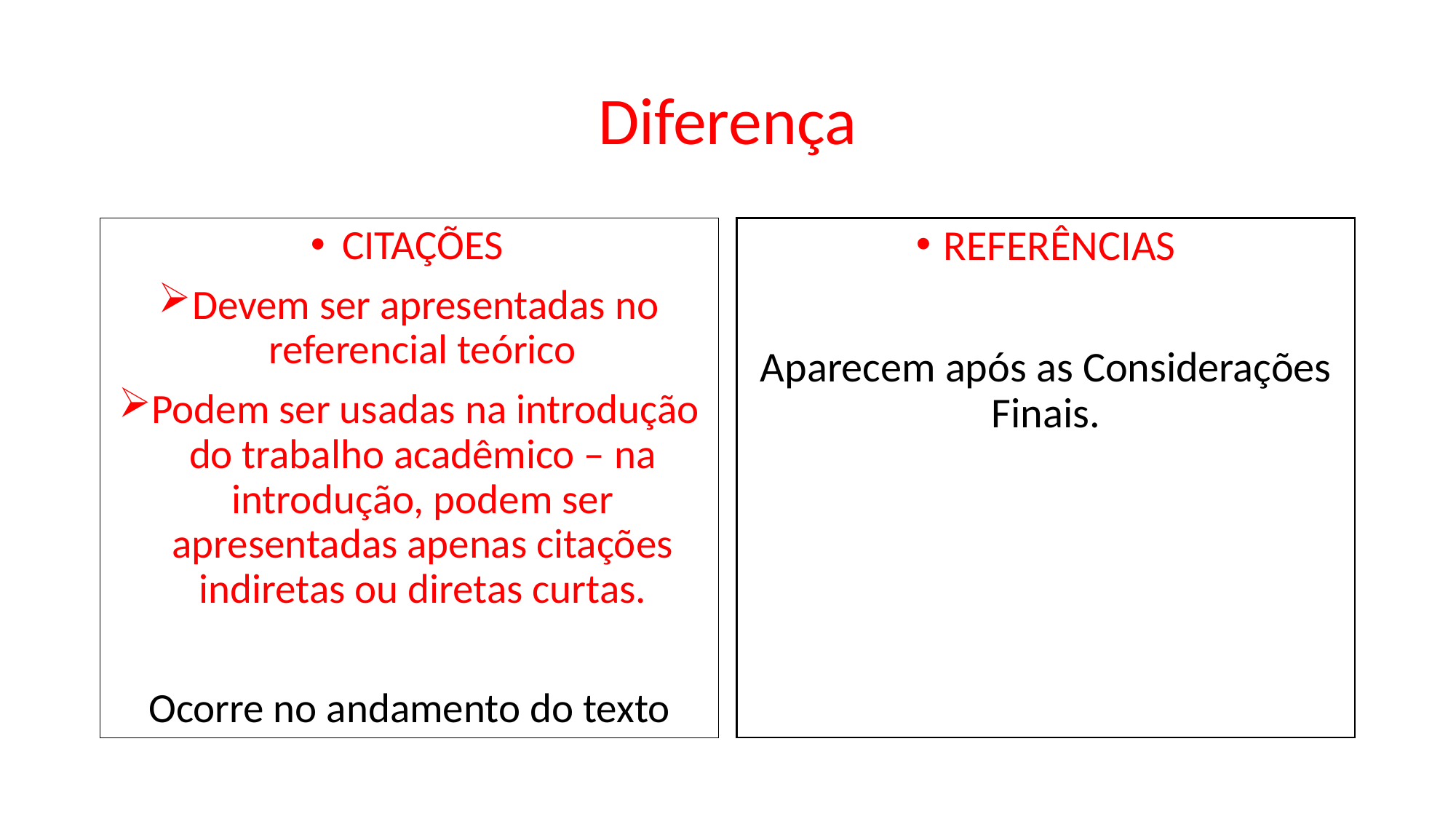

# Diferença
CITAÇÕES
Devem ser apresentadas no referencial teórico
Podem ser usadas na introdução do trabalho acadêmico – na introdução, podem ser apresentadas apenas citações indiretas ou diretas curtas.

Ocorre no andamento do texto
REFERÊNCIAS

Aparecem após as Considerações Finais.